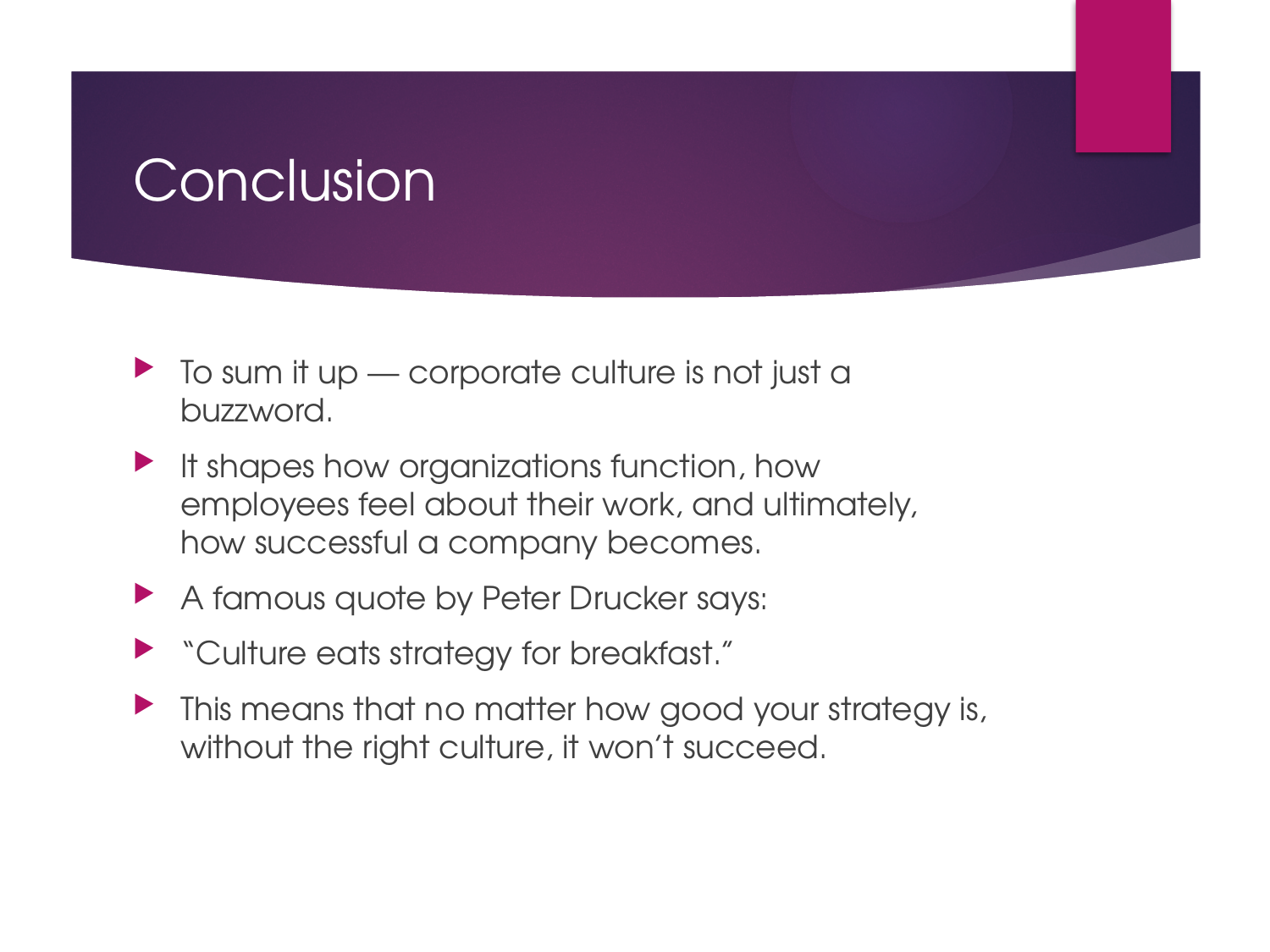

# Conclusion
To sum it up — corporate culture is not just a buzzword.
It shapes how organizations function, how employees feel about their work, and ultimately, how successful a company becomes.
A famous quote by Peter Drucker says:
“Culture eats strategy for breakfast.”
This means that no matter how good your strategy is, without the right culture, it won’t succeed.